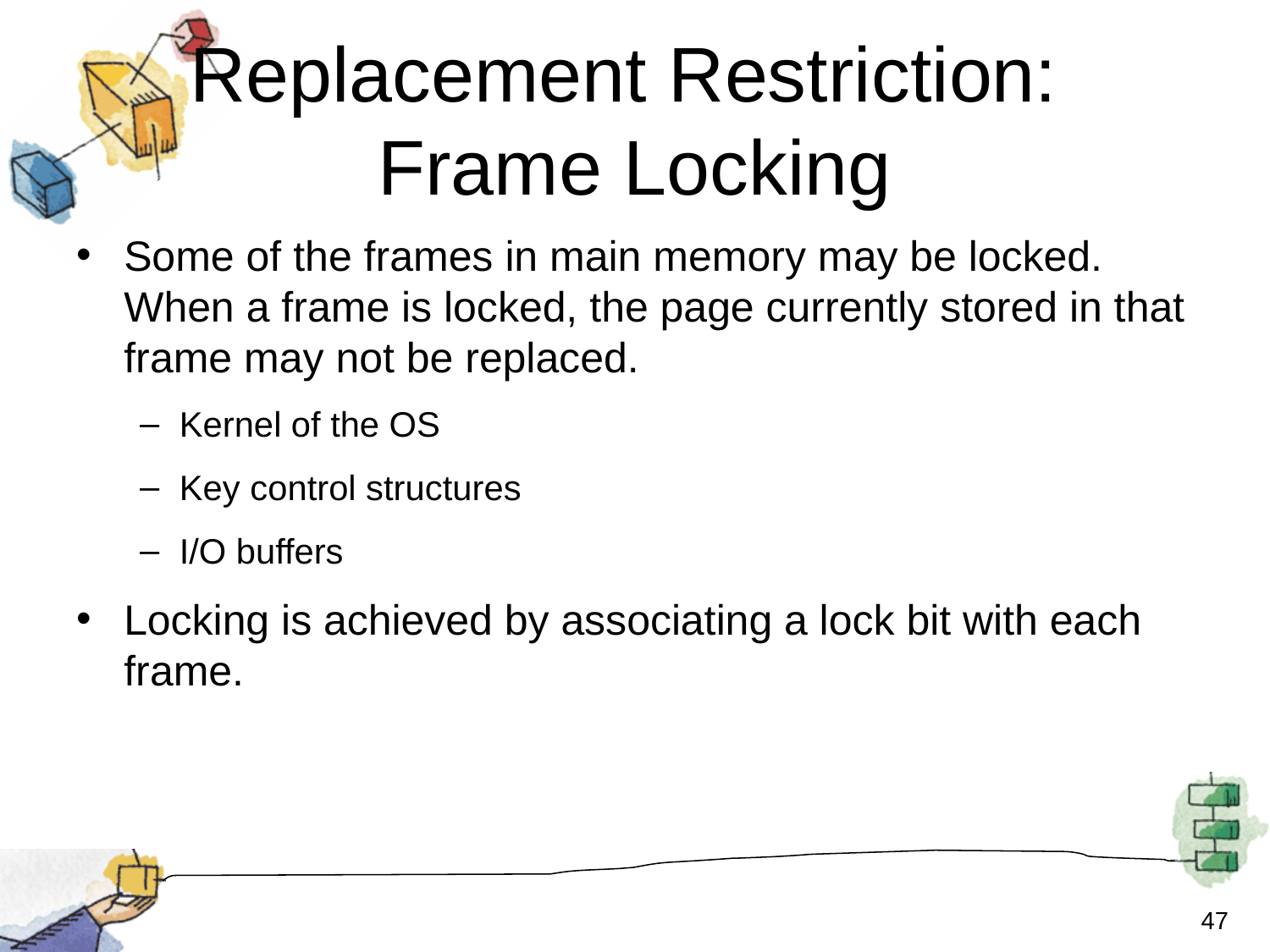

# Replacement Restriction: Frame Locking
Some of the frames in main memory may be locked. When a frame is locked, the page currently stored in that frame may not be replaced.
Kernel of the OS
Key control structures
I/O buffers
Locking is achieved by associating a lock bit with each frame.